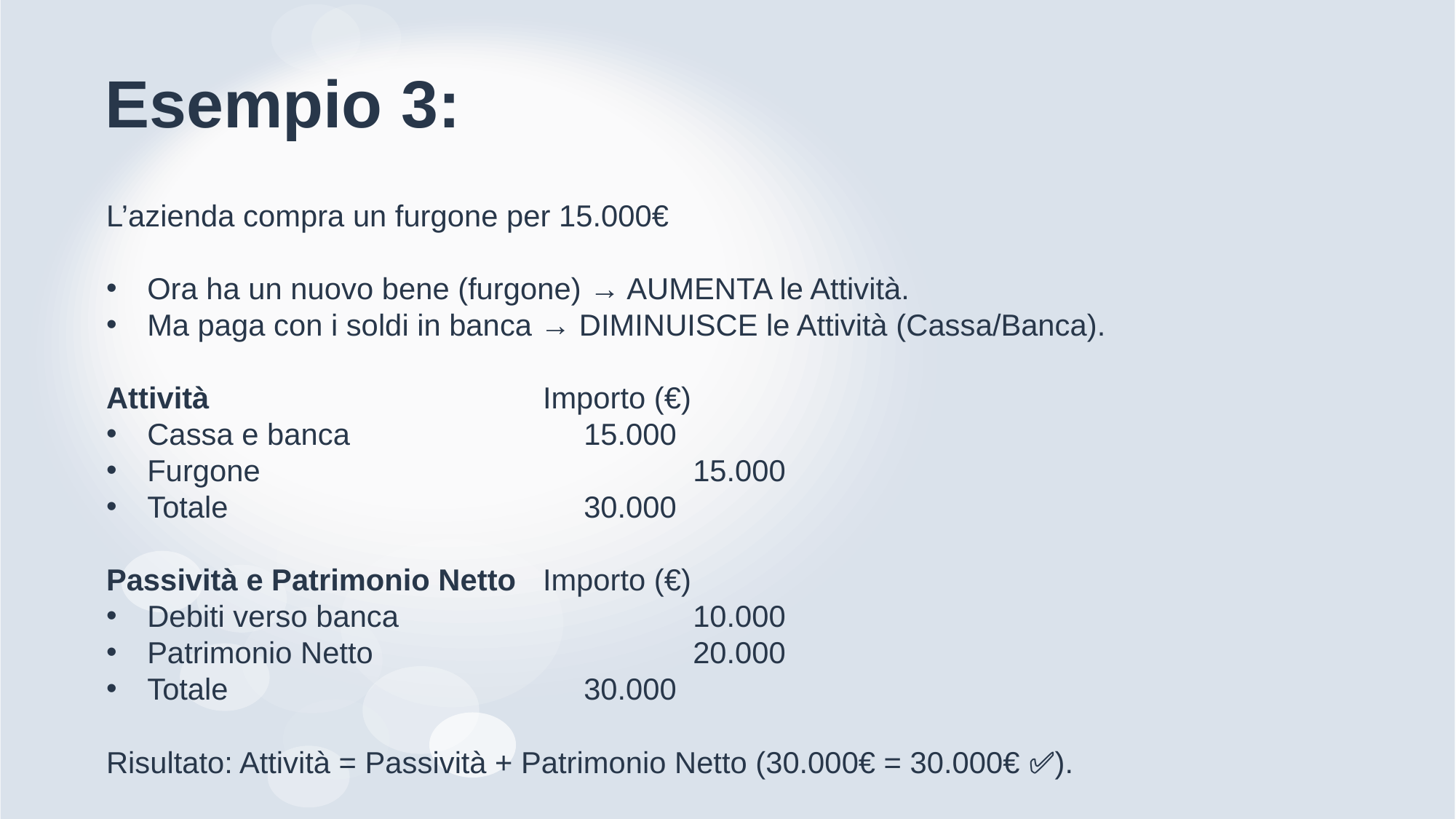

# Esempio 3:
L’azienda compra un furgone per 15.000€

Ora ha un nuovo bene (furgone) → AUMENTA le Attività.
Ma paga con i soldi in banca → DIMINUISCE le Attività (Cassa/Banca).

Attività				Importo (€)
Cassa e banca			15.000
Furgone				15.000
Totale				30.000

Passività e Patrimonio Netto	Importo (€)
Debiti verso banca			10.000
Patrimonio Netto			20.000
Totale				30.000

Risultato: Attività = Passività + Patrimonio Netto (30.000€ = 30.000€ ✅).